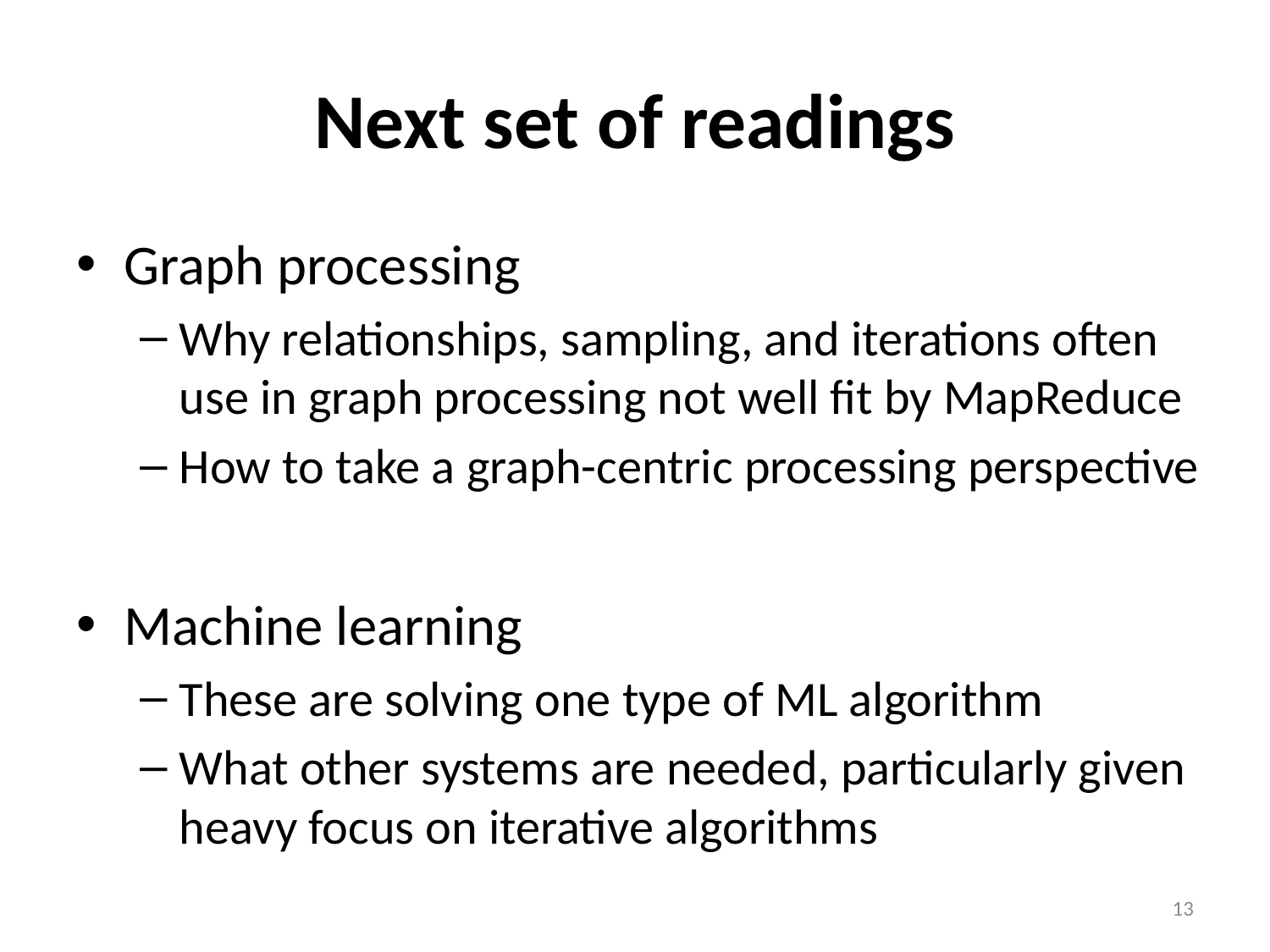

# Next set of readings
Graph processing
Why relationships, sampling, and iterations often use in graph processing not well fit by MapReduce
How to take a graph-centric processing perspective

Machine learning
These are solving one type of ML algorithm
What other systems are needed, particularly given heavy focus on iterative algorithms

13